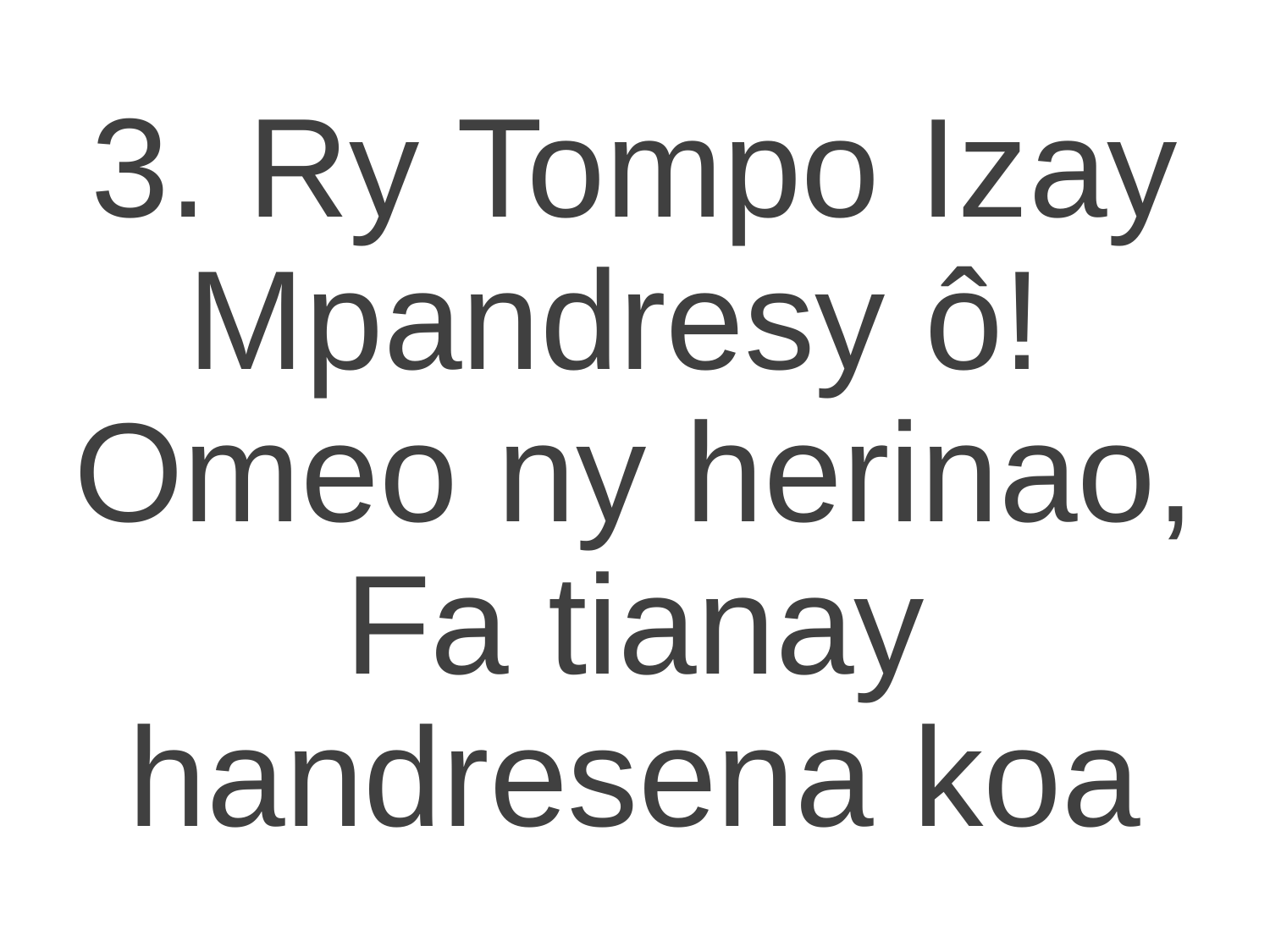

3. Ry Tompo Izay Mpandresy ô!
Omeo ny herinao,
Fa tianay handresena koa